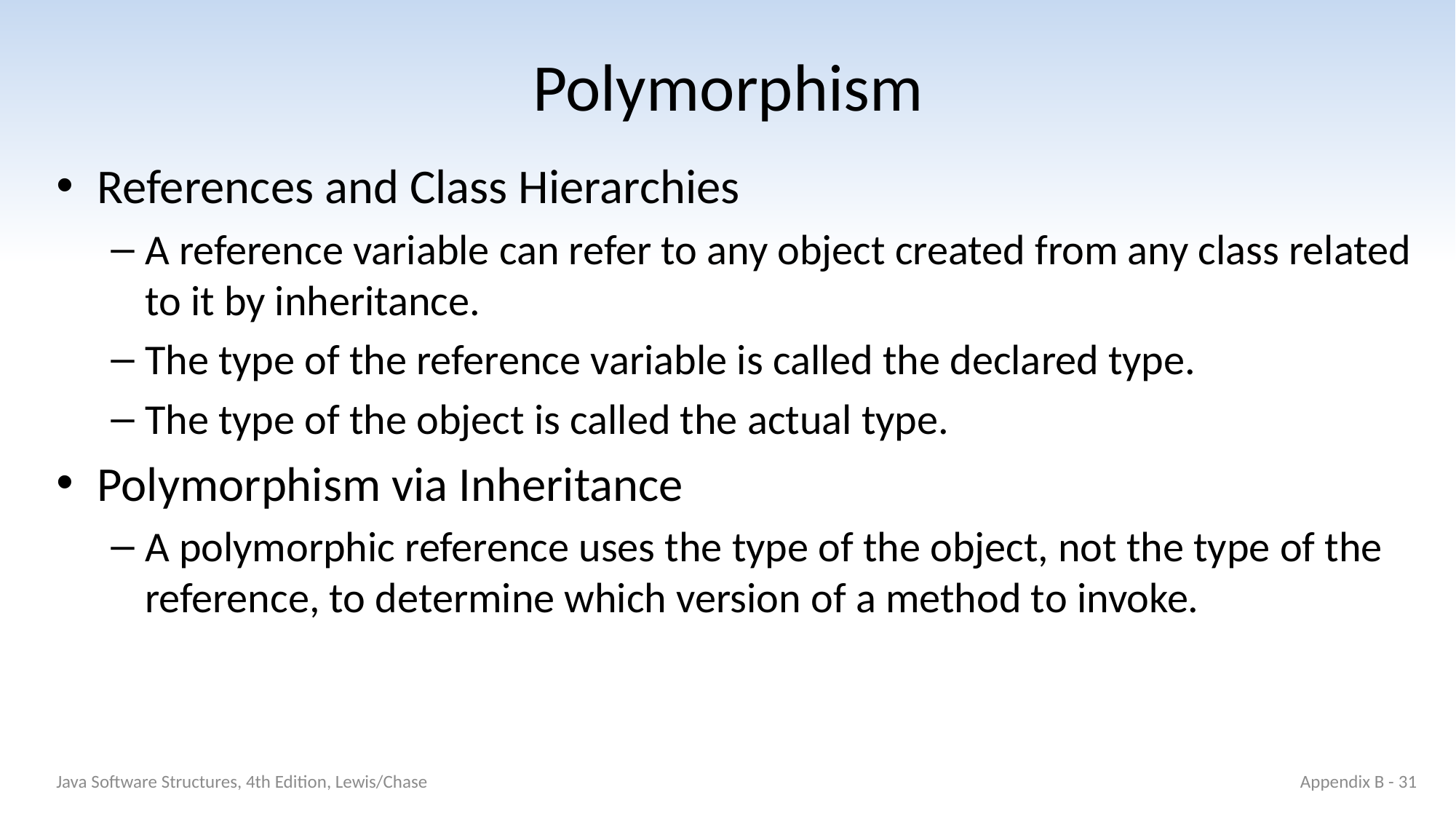

# Polymorphism
References and Class Hierarchies
A reference variable can refer to any object created from any class related to it by inheritance.
The type of the reference variable is called the declared type.
The type of the object is called the actual type.
Polymorphism via Inheritance
A polymorphic reference uses the type of the object, not the type of the reference, to determine which version of a method to invoke.
Java Software Structures, 4th Edition, Lewis/Chase
Appendix B - 31